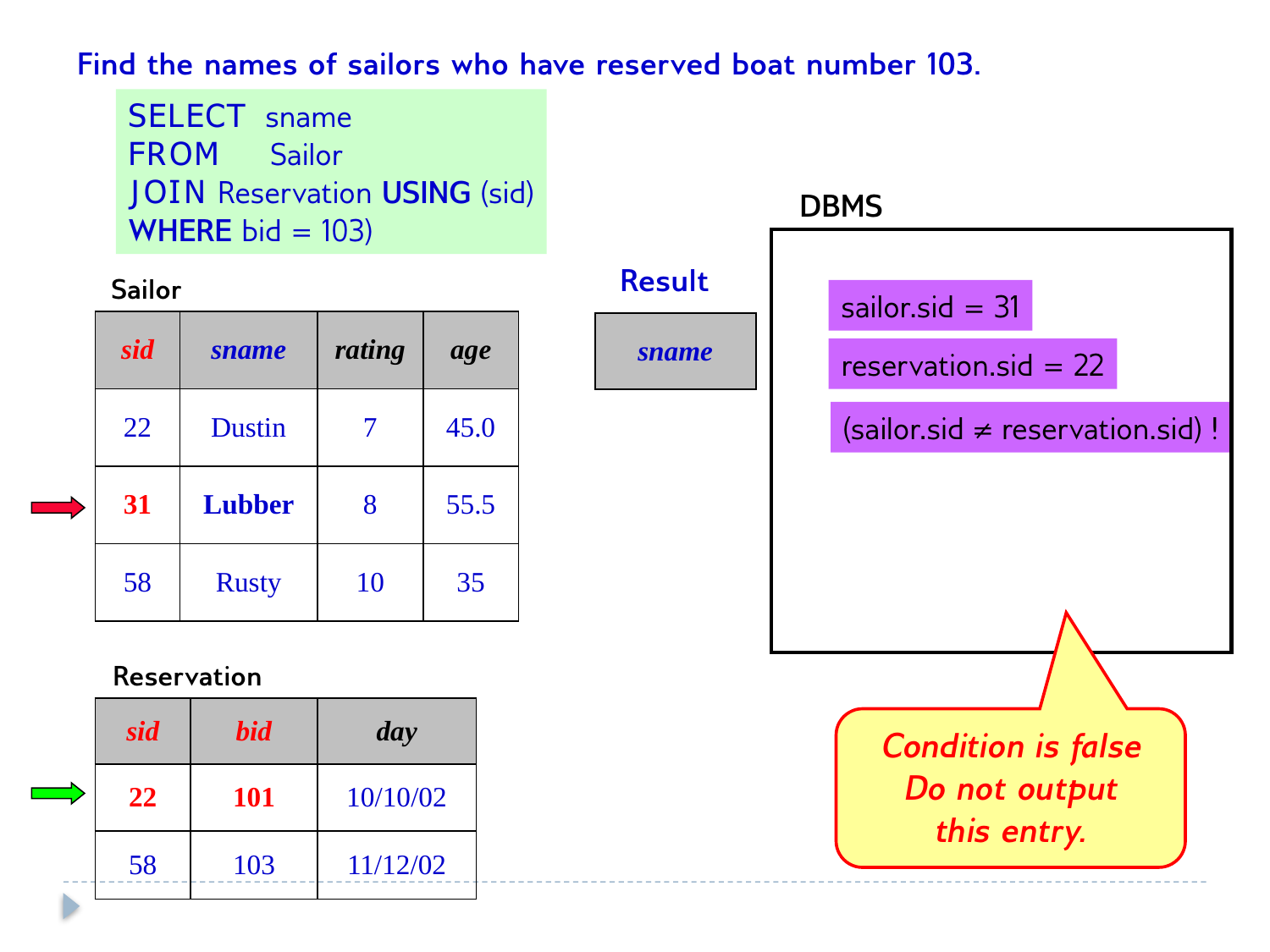

Find the names of sailors who have reserved boat number 103.
SELECT  sname
FROM     Sailor
JOIN Reservation USING (sid)
WHERE bid = 103)
DBMS

Result
Sailor
sailor.sid = 31
| sid | sname | rating | age |
| --- | --- | --- | --- |
| 22 | Dustin | 7 | 45.0 |
| 31 | Lubber | 8 | 55.5 |
| 58 | Rusty | 10 | 35 |
| sname |
| --- |
reservation.sid = 22
(sailor.sid ≠ reservation.sid) !

Reservation
| sid | bid | day |
| --- | --- | --- |
| 22 | 101 | 10/10/02 |
| 58 | 103 | 11/12/02 |
Condition is false
Do not output
this entry.